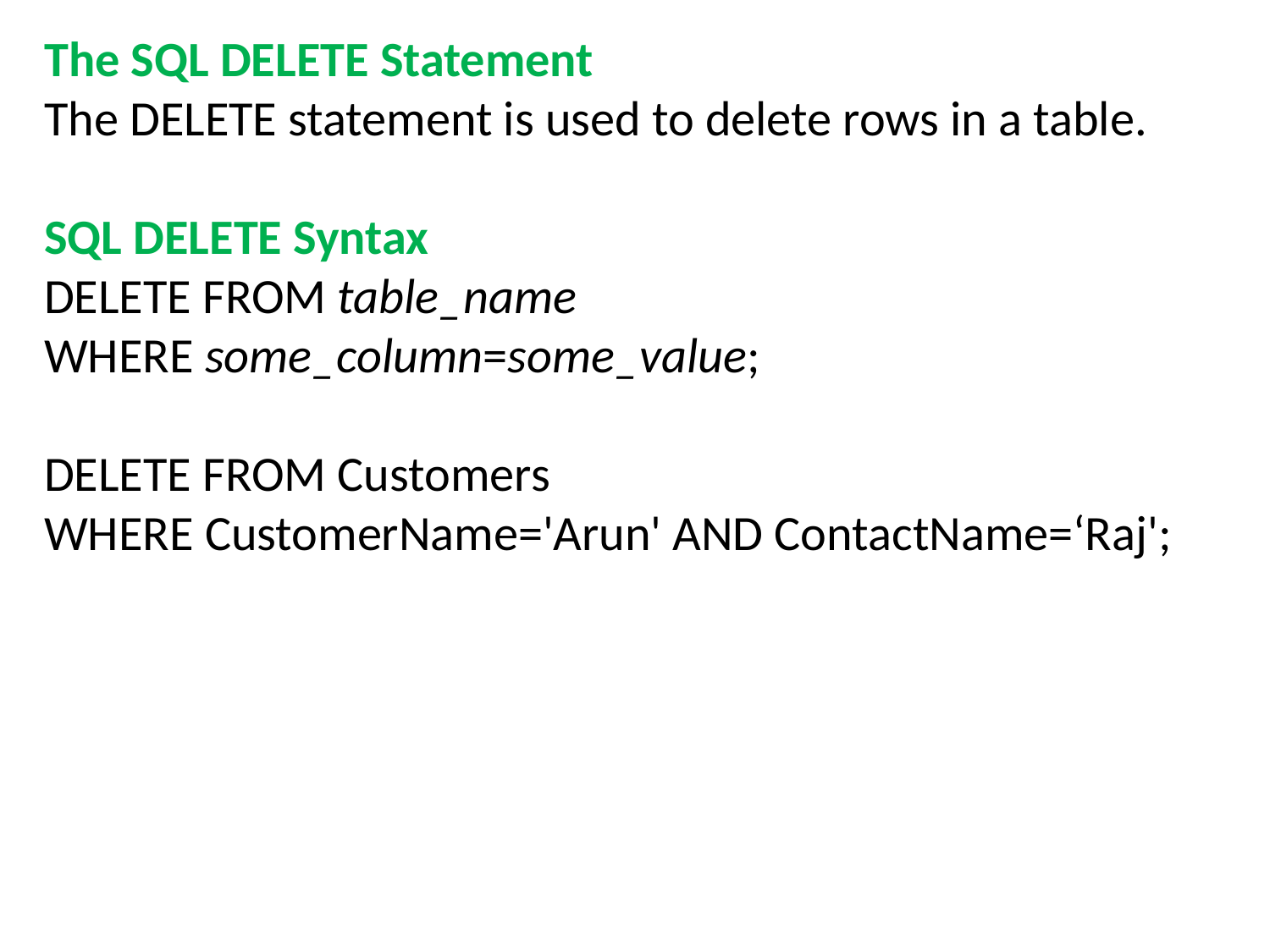

The SQL DELETE Statement
The DELETE statement is used to delete rows in a table.

SQL DELETE Syntax
DELETE FROM table_name
WHERE some_column=some_value;

DELETE FROM Customers
WHERE CustomerName='Arun' AND ContactName=‘Raj';